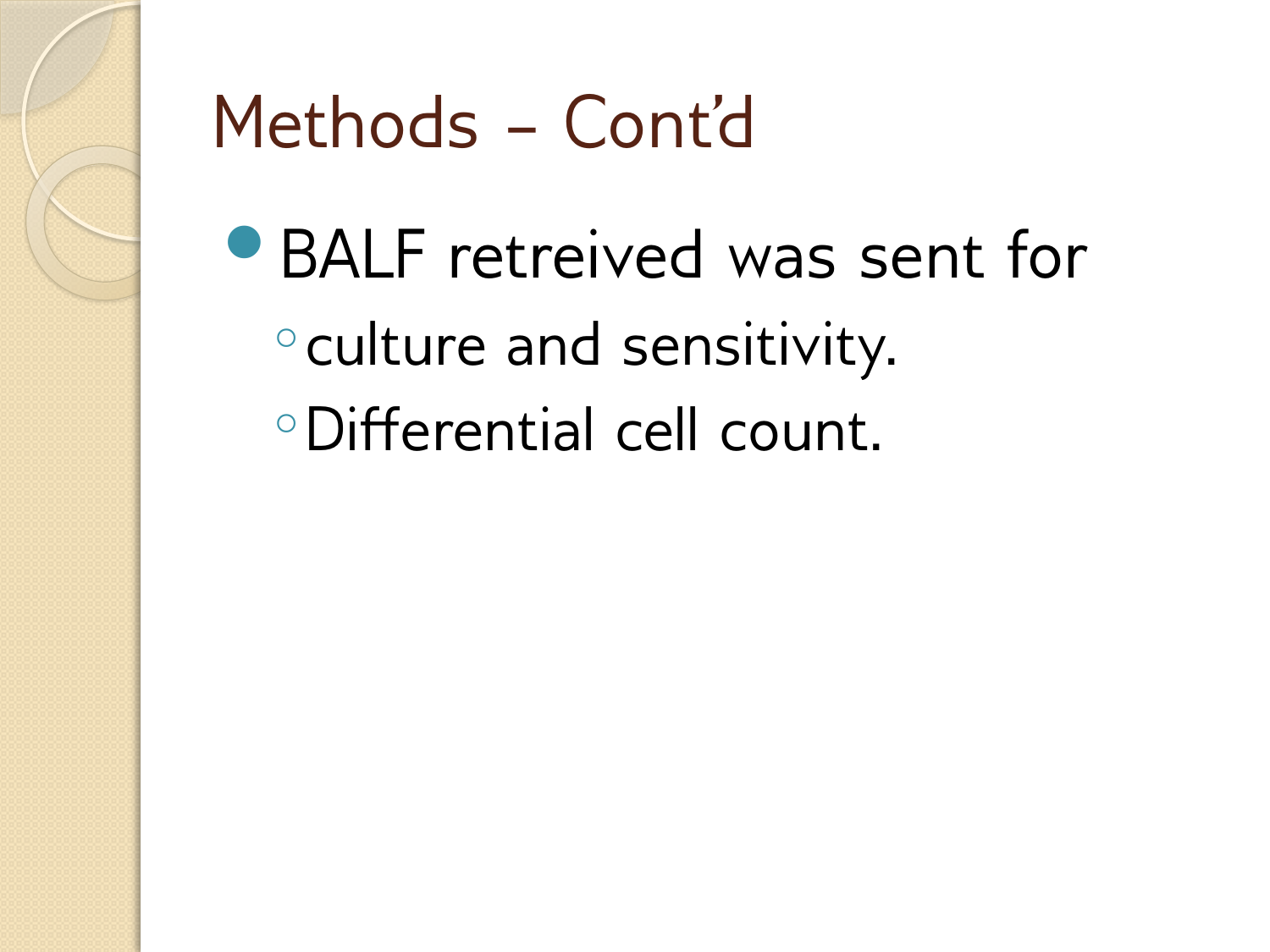

# Methods – Cont’d
BALF retreived was sent for
culture and sensitivity.
Differential cell count.